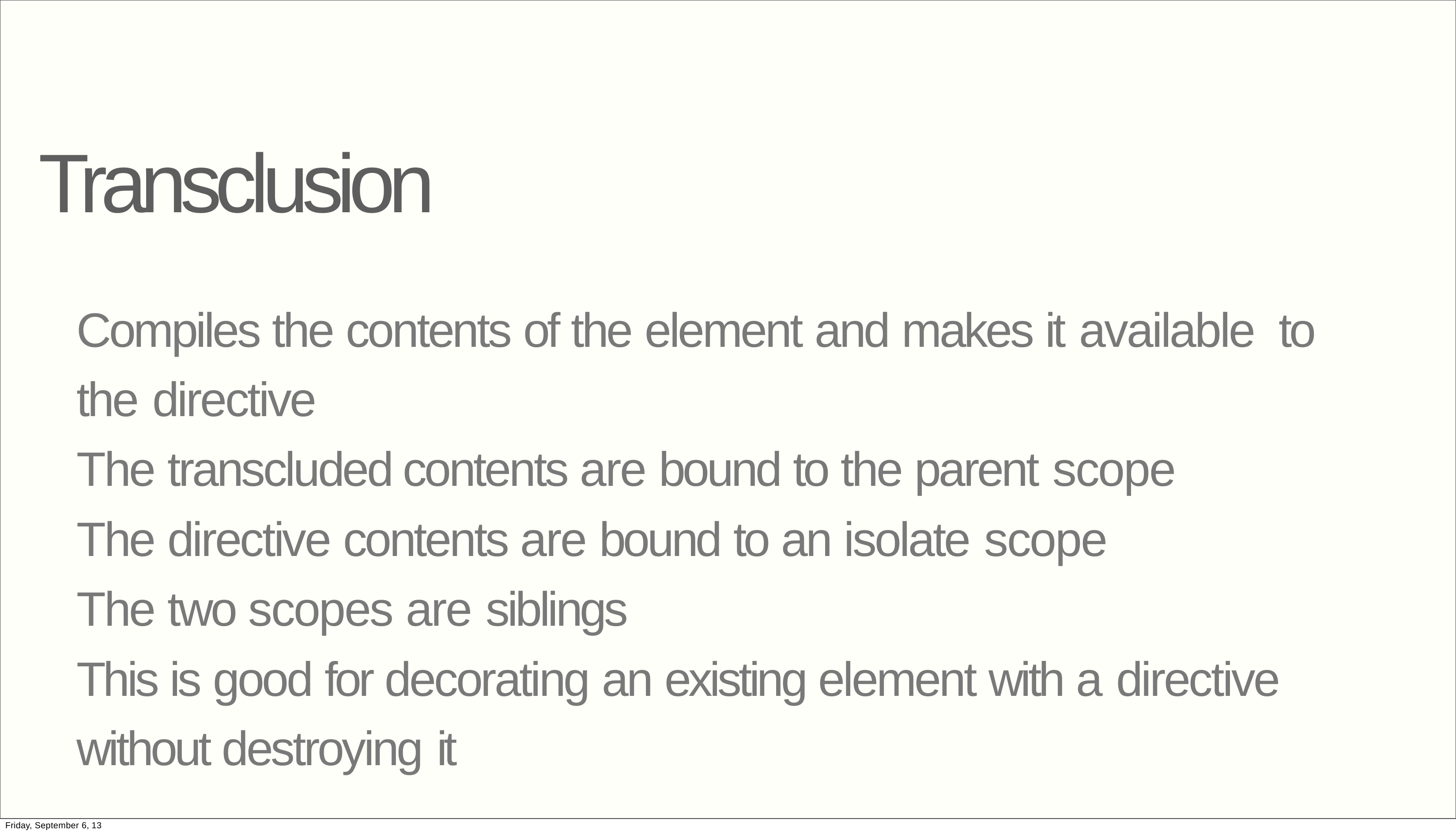

# Transclusion
Compiles the contents of the element and makes it available  to the directive
The transcluded contents are bound to the parent scope
The directive contents are bound to an isolate scope  The two scopes are siblings
This is good for decorating an existing element with a directive  without destroying it
Friday, September 6, 13